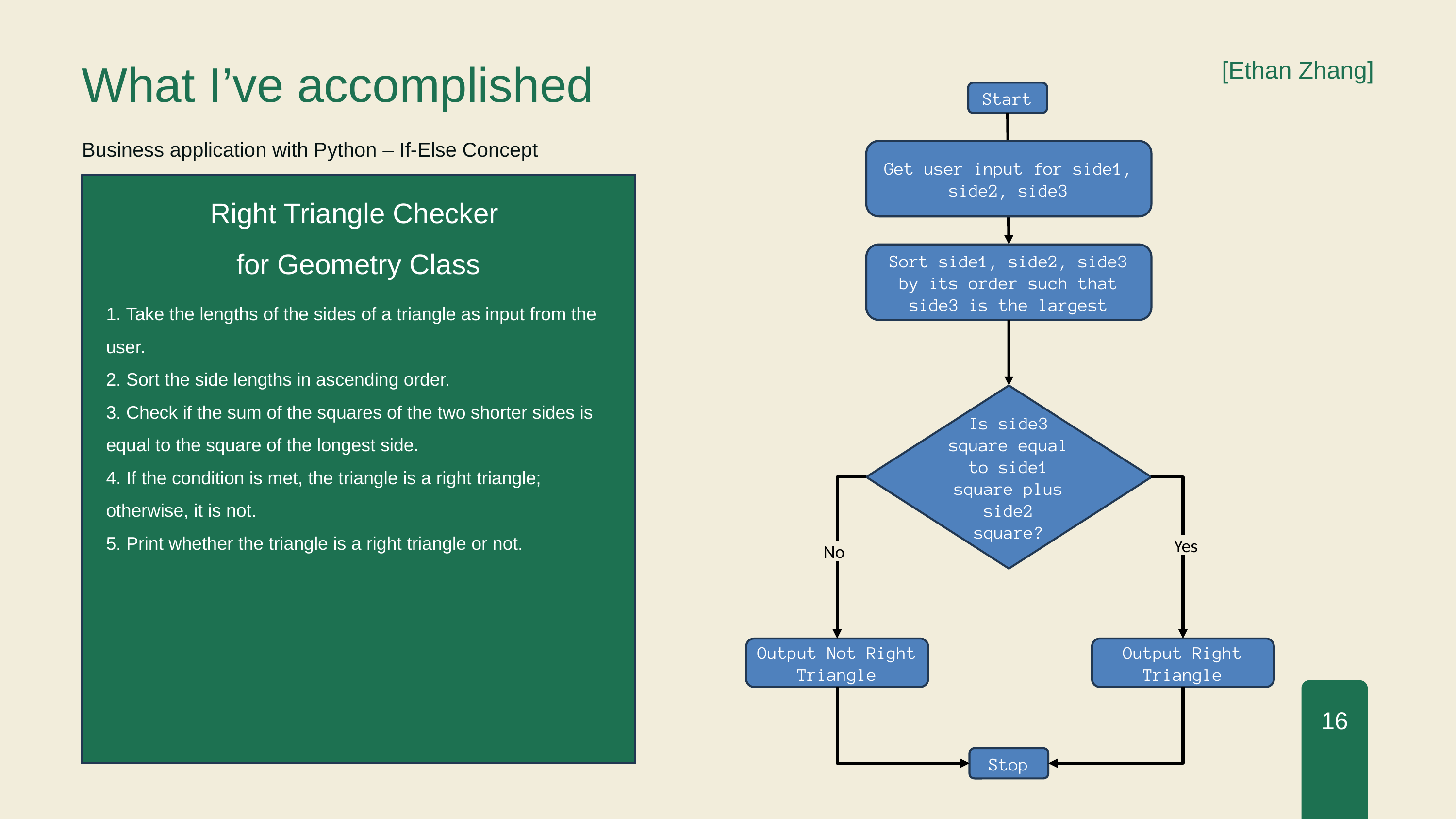

[Ethan Zhang]
What I’ve accomplished
Start
Business application with Python – If-Else Concept
Get user input for side1, side2, side3
Right Triangle Checker
for Geometry Class
1. Take the lengths of the sides of a triangle as input from the user.
2. Sort the side lengths in ascending order.
3. Check if the sum of the squares of the two shorter sides is equal to the square of the longest side.
4. If the condition is met, the triangle is a right triangle; otherwise, it is not.
5. Print whether the triangle is a right triangle or not.
Sort side1, side2, side3 by its order such that side3 is the largest
Is side3 square equal to side1 square plus side2 square?
Yes
No
Output Not Right Triangle
Output Right Triangle

16
Stop